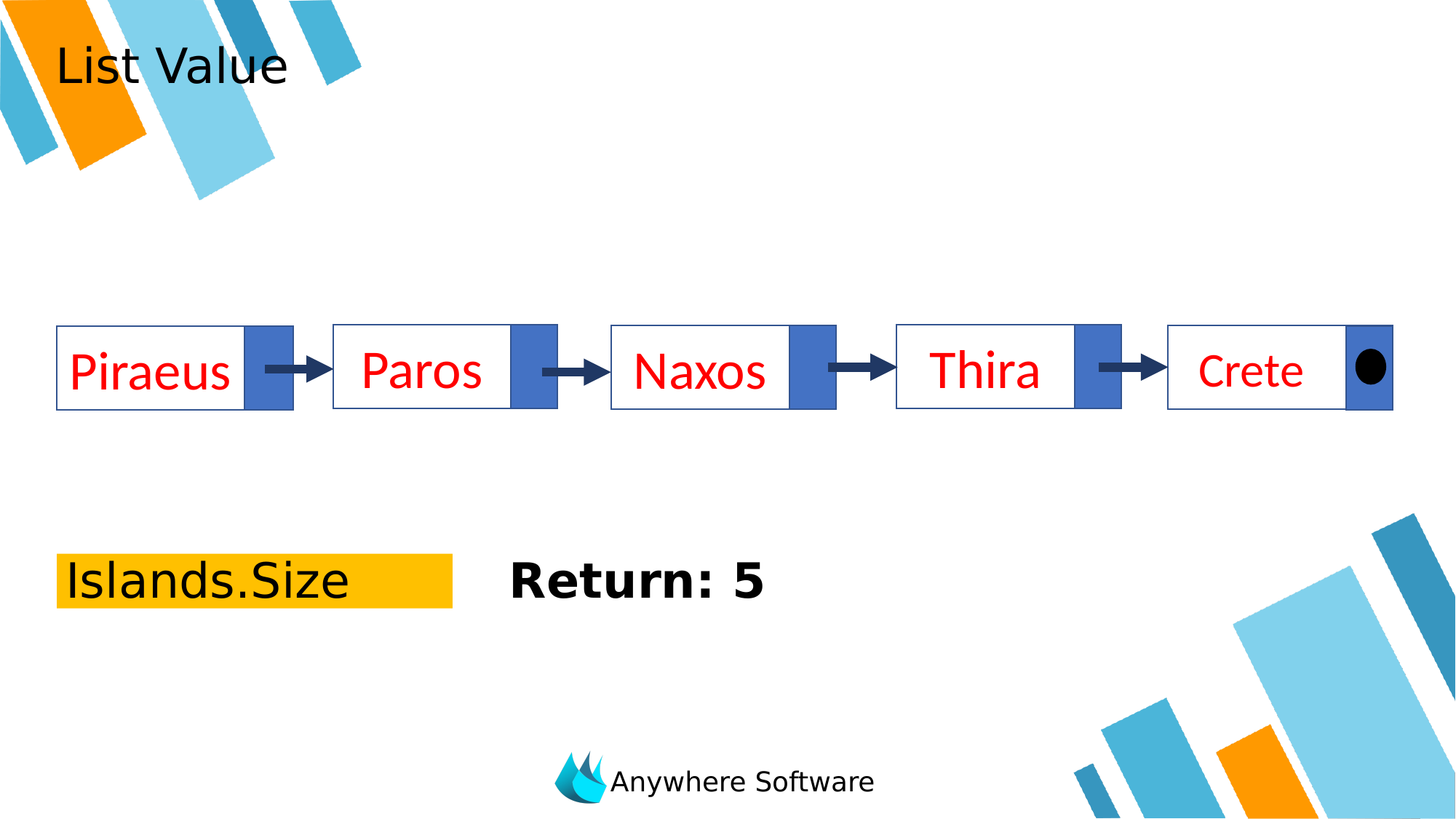

# List Value
Paros

Thira

Naxos

Crete

Piraeus

Return: 5
Islands.Size